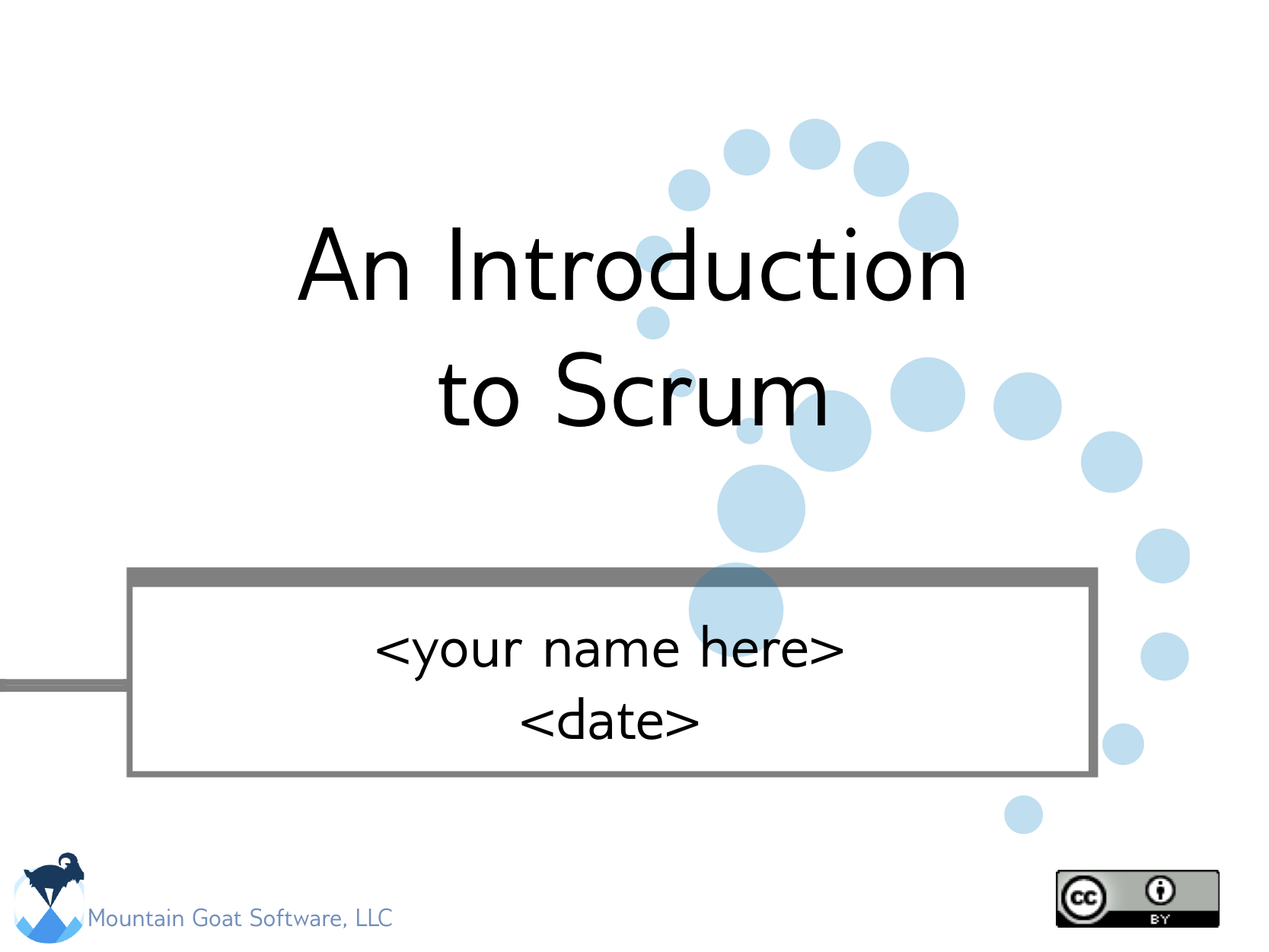

# An Introduction
to Scrum
<your name here>
<date>